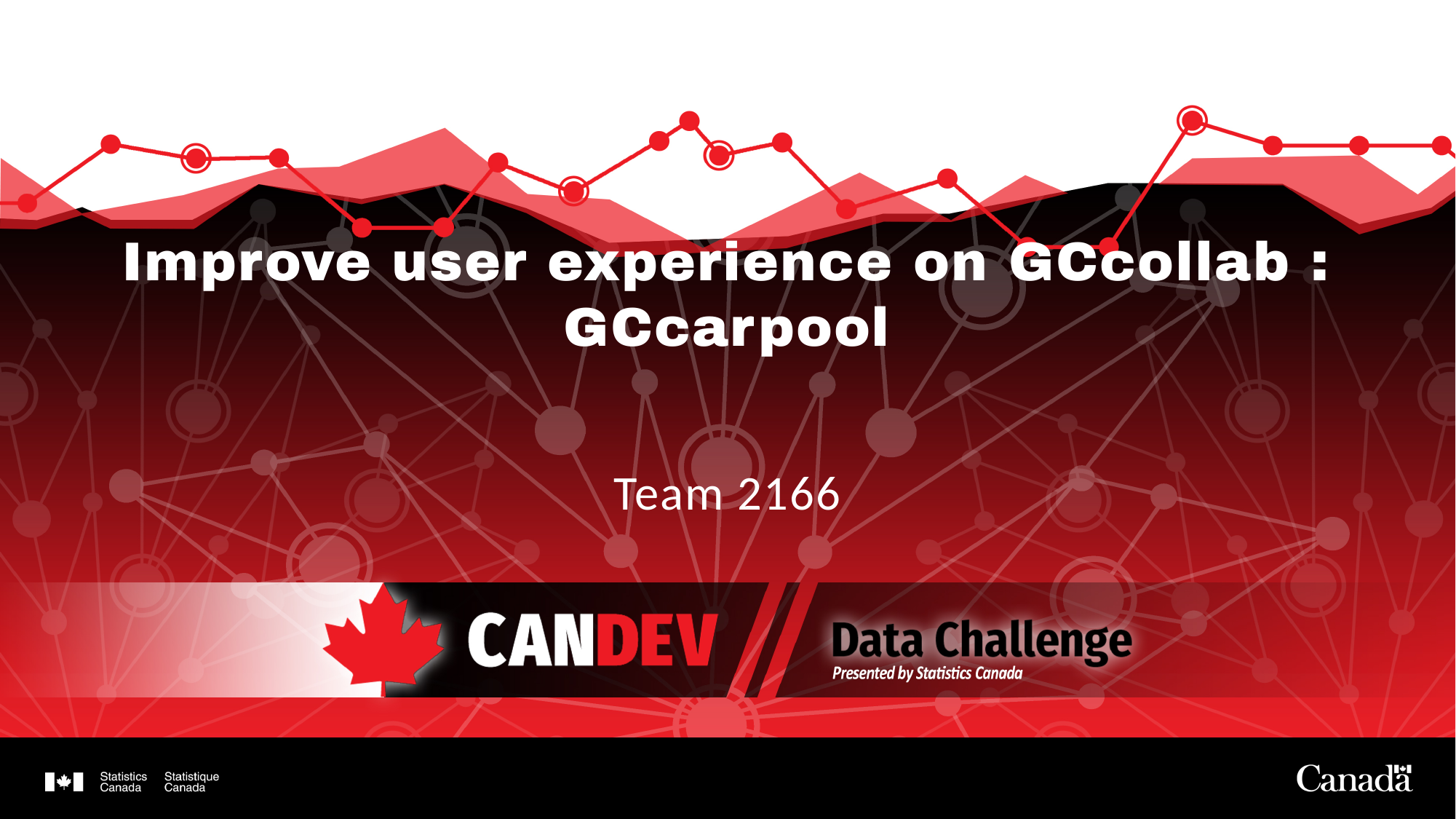

# Improve user experience on GCcollab : GCcarpool
Team 2166